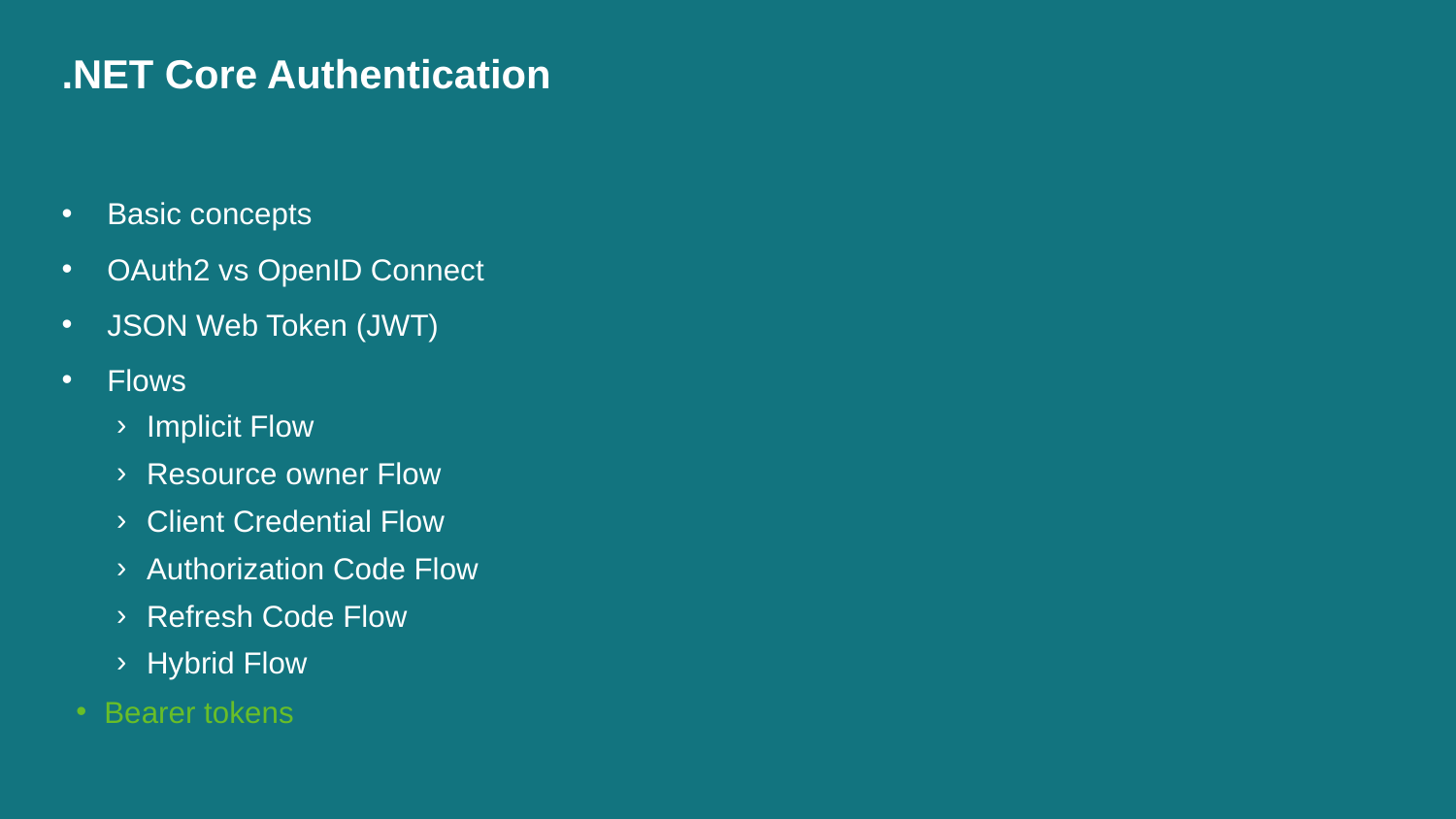

# .NET Core Authentication
Basic concepts
OAuth2 vs OpenID Connect
JSON Web Token (JWT)
Flows
Implicit Flow
Resource owner Flow
Client Credential Flow
Authorization Code Flow
Refresh Code Flow
Hybrid Flow
Bearer tokens